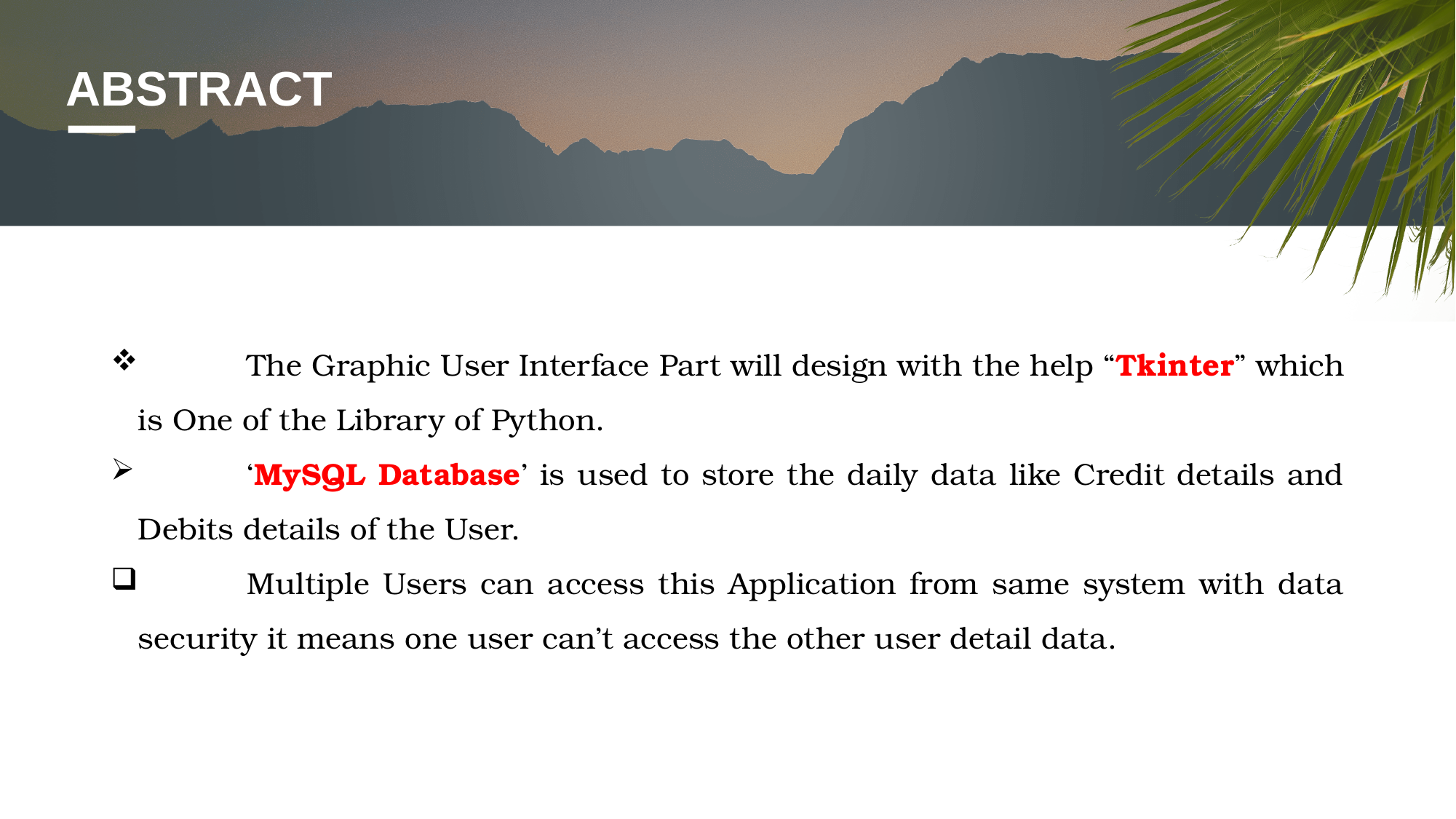

# ABSTRACT
	The Graphic User Interface Part will design with the help “Tkinter” which is One of the Library of Python.
	‘MySQL Database’ is used to store the daily data like Credit details and Debits details of the User.
	Multiple Users can access this Application from same system with data security it means one user can’t access the other user detail data.